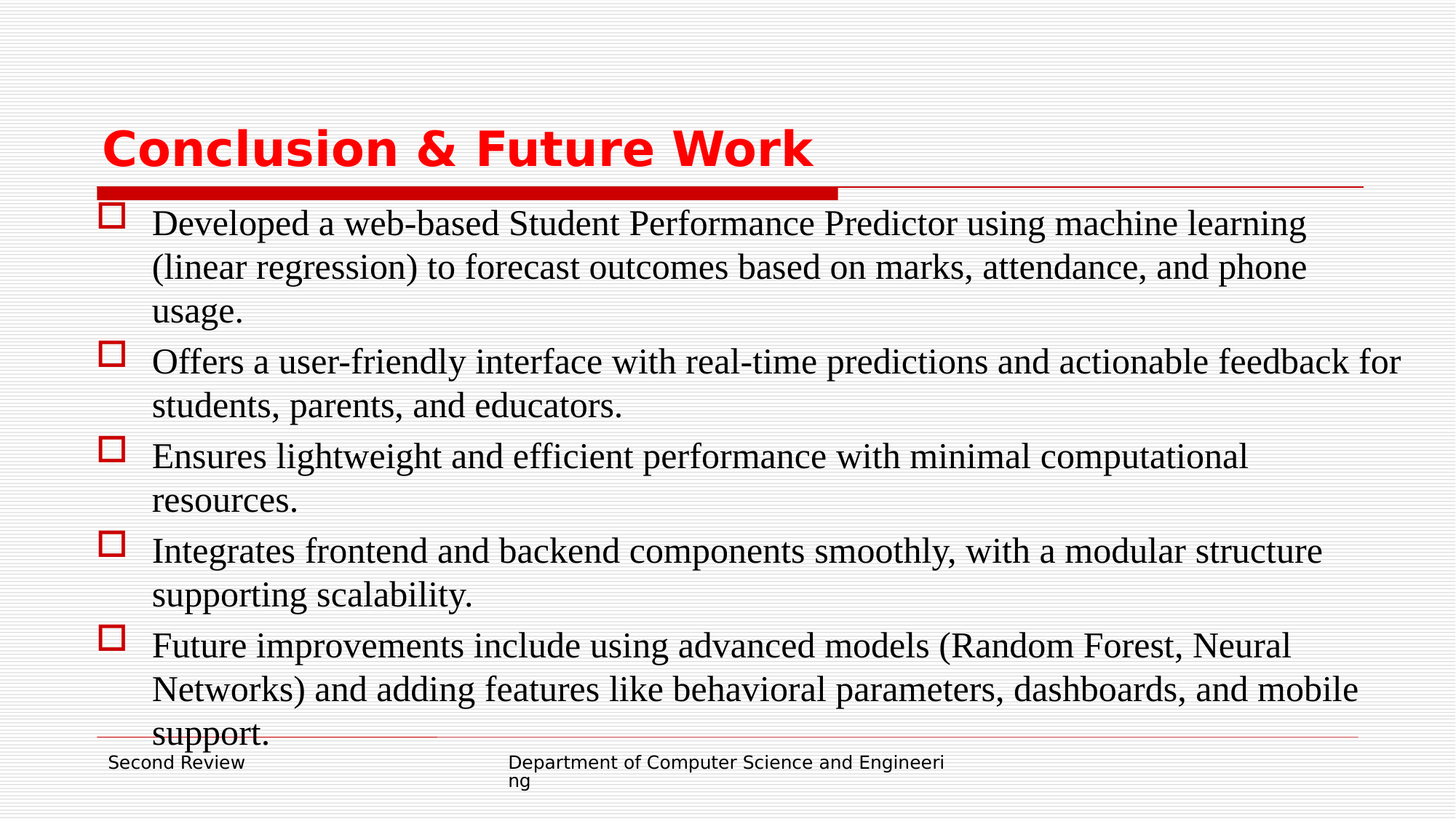

# Conclusion & Future Work
Developed a web-based Student Performance Predictor using machine learning (linear regression) to forecast outcomes based on marks, attendance, and phone usage.
Offers a user-friendly interface with real-time predictions and actionable feedback for students, parents, and educators.
Ensures lightweight and efficient performance with minimal computational resources.
Integrates frontend and backend components smoothly, with a modular structure supporting scalability.
Future improvements include using advanced models (Random Forest, Neural Networks) and adding features like behavioral parameters, dashboards, and mobile support.

Second Review
Department of Computer Science and Engineering
11